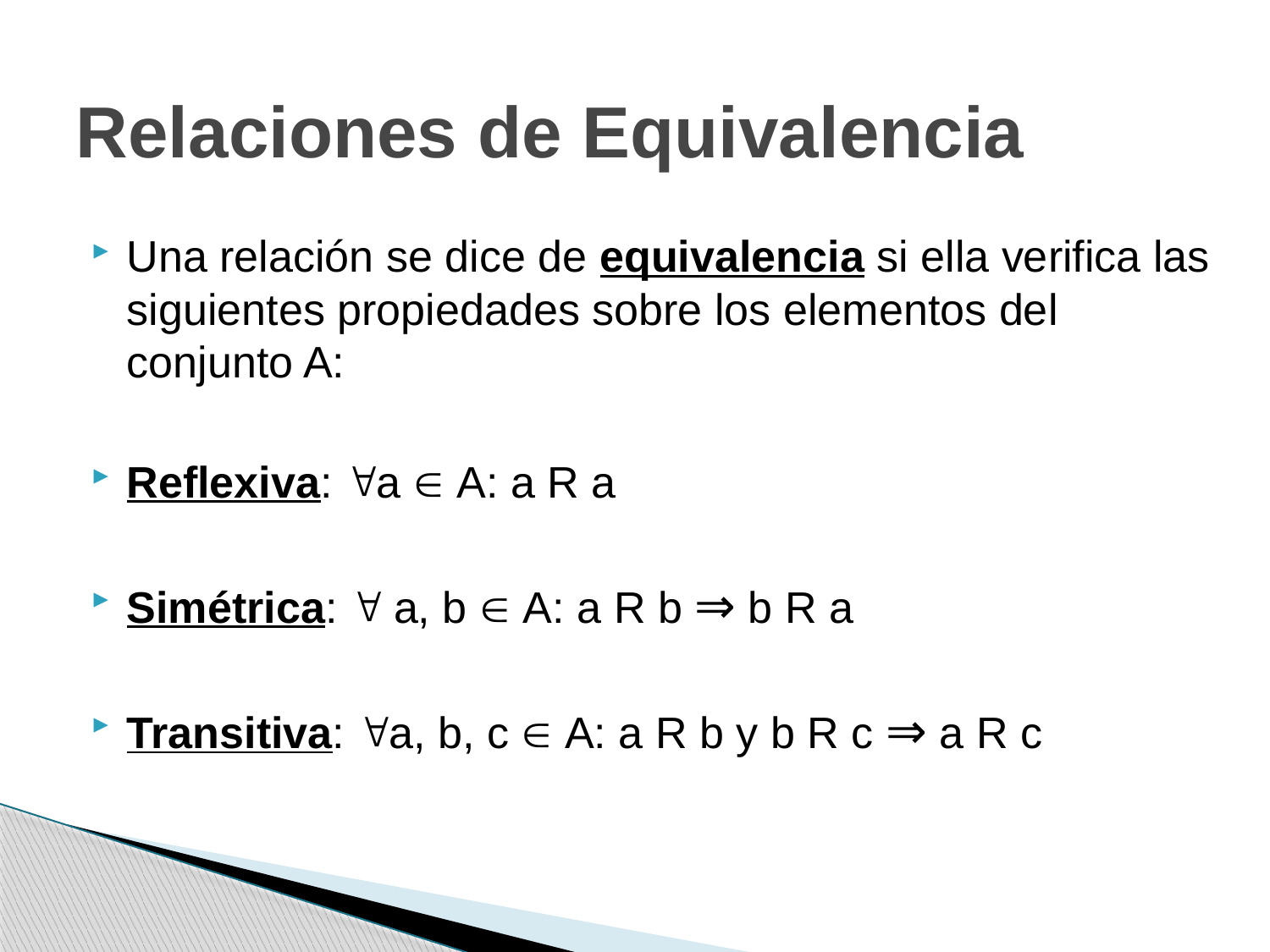

# Relaciones de Equivalencia
Una relación se dice de equivalencia si ella verifica las siguientes propiedades sobre los elementos del conjunto A:

Reflexiva: ∀a ∈ A: a R a

Simétrica: ∀ a, b ∈ A: a R b ⇒ b R a

Transitiva: ∀a, b, c ∈ A: a R b y b R c ⇒ a R c